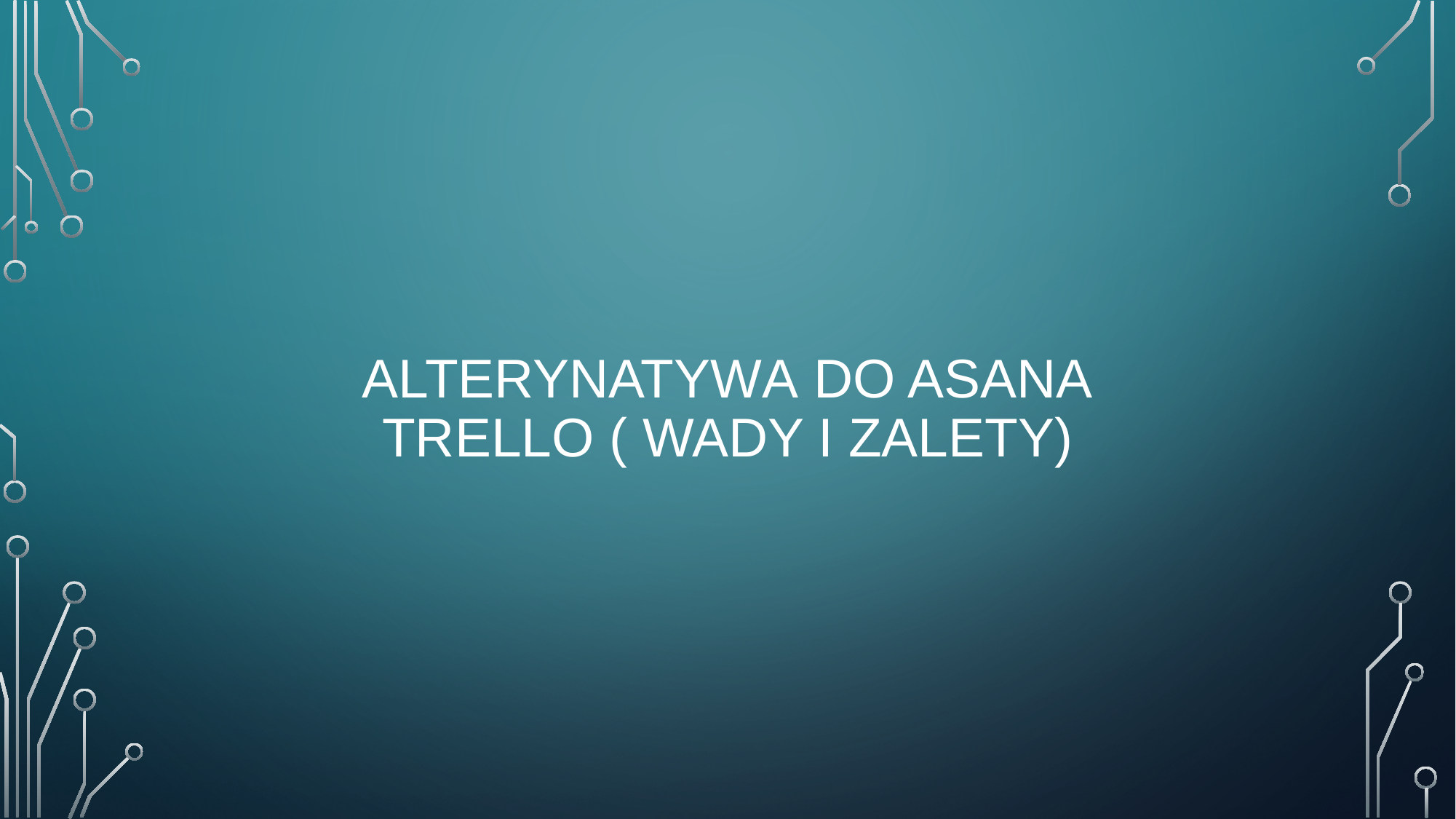

# alterynatywa do Asana Trello ( Wady i zalety)